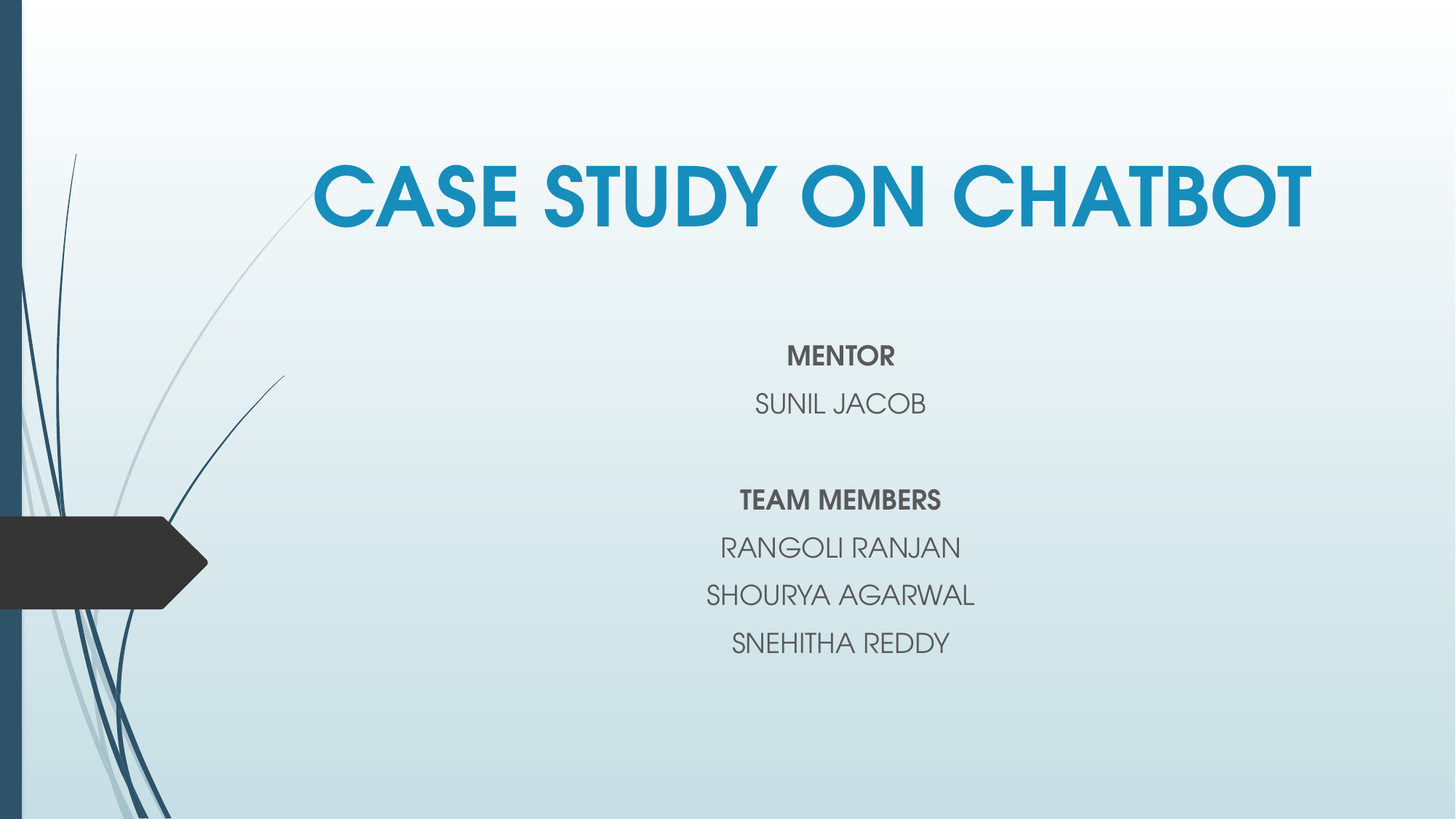

# CASE STUDY ON CHATBOT
MENTOR
SUNIL JACOB

TEAM MEMBERS
RANGOLI RANJAN
SHOURYA AGARWAL
SNEHITHA REDDY